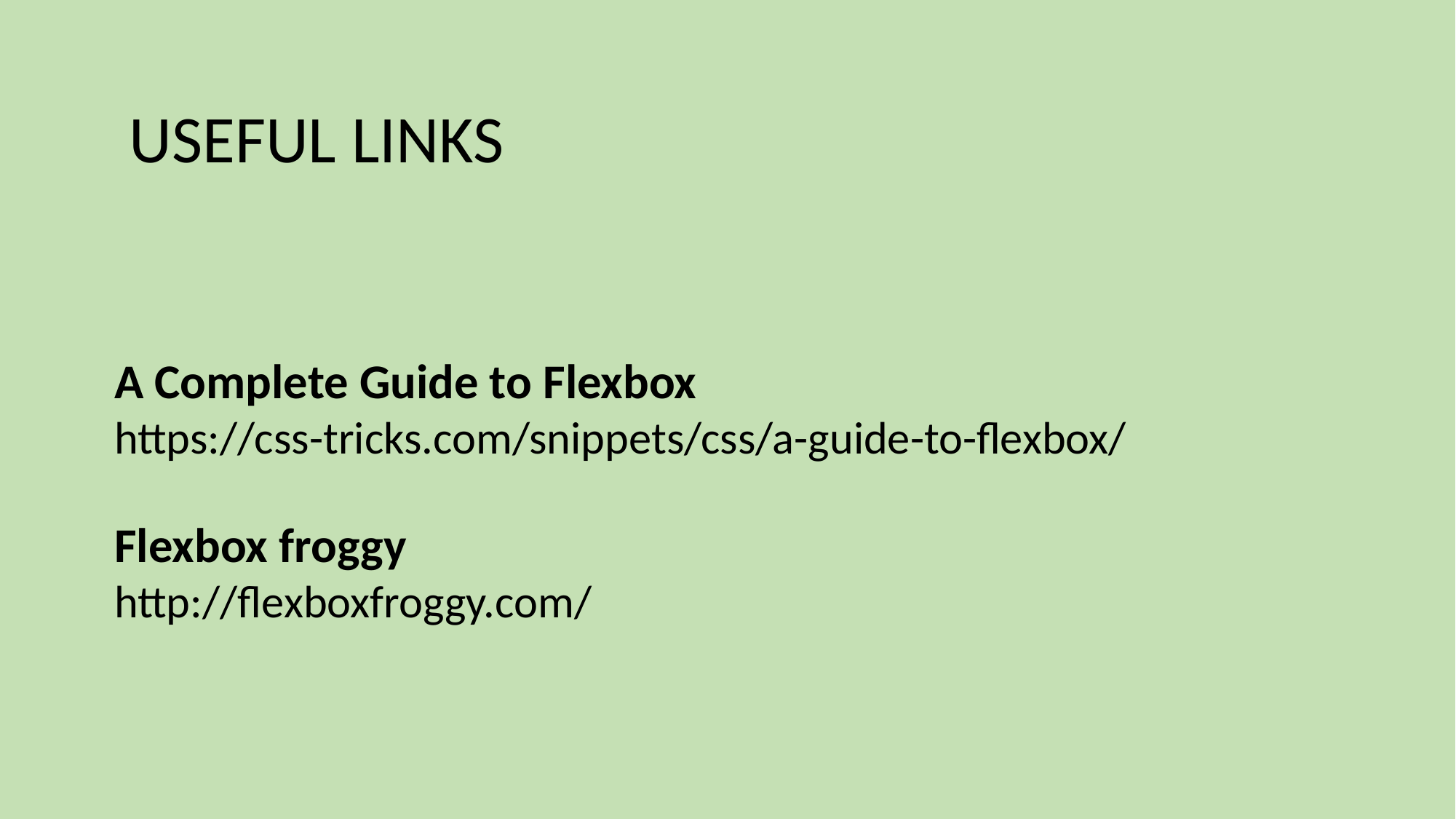

USEFUL LINKS

A Complete Guide to Flexbox
https://css-tricks.com/snippets/css/a-guide-to-flexbox/

Flexbox froggy
http://flexboxfroggy.com/